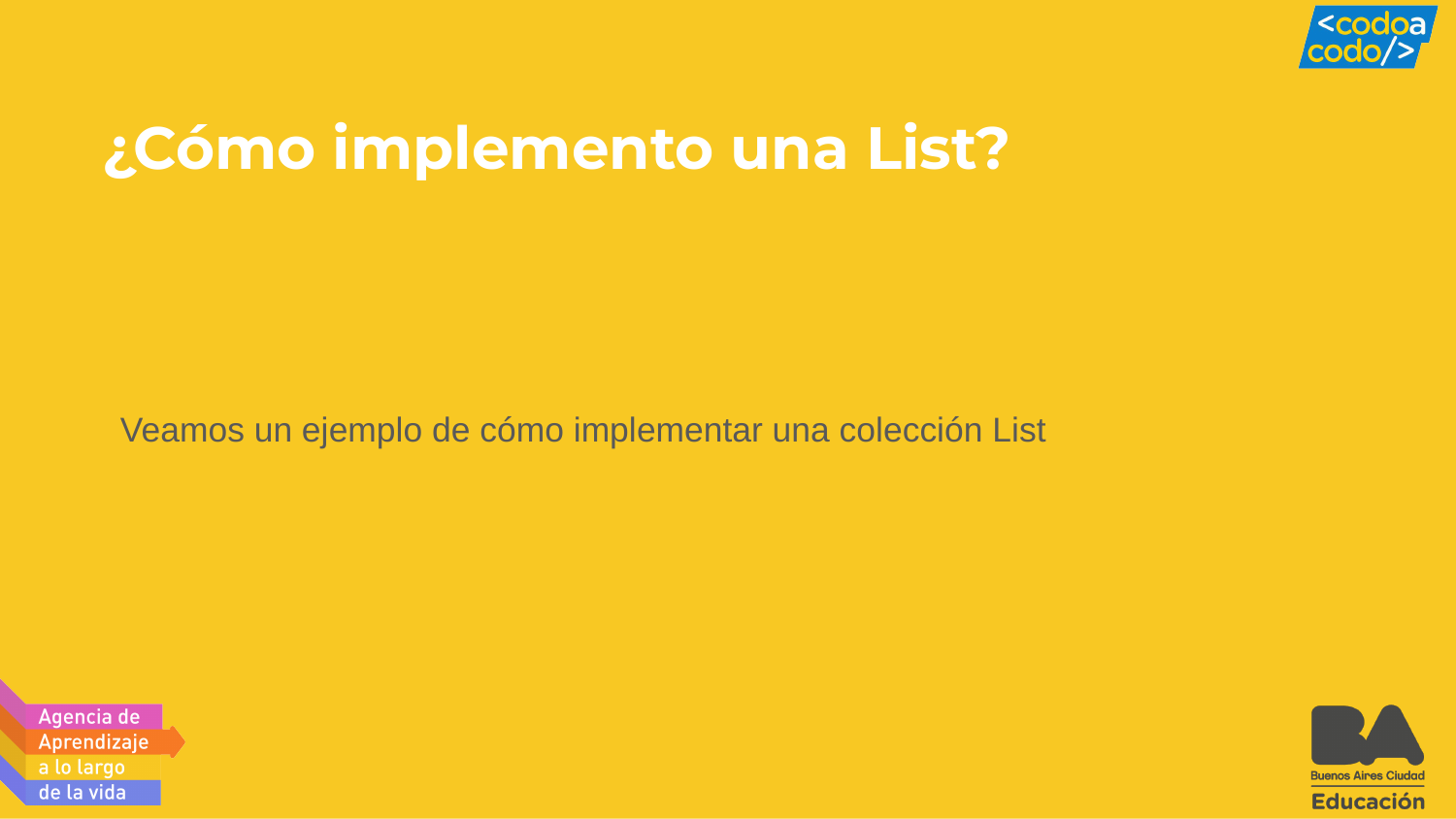

# ¿Cómo implemento una List?
Veamos un ejemplo de cómo implementar una colección List